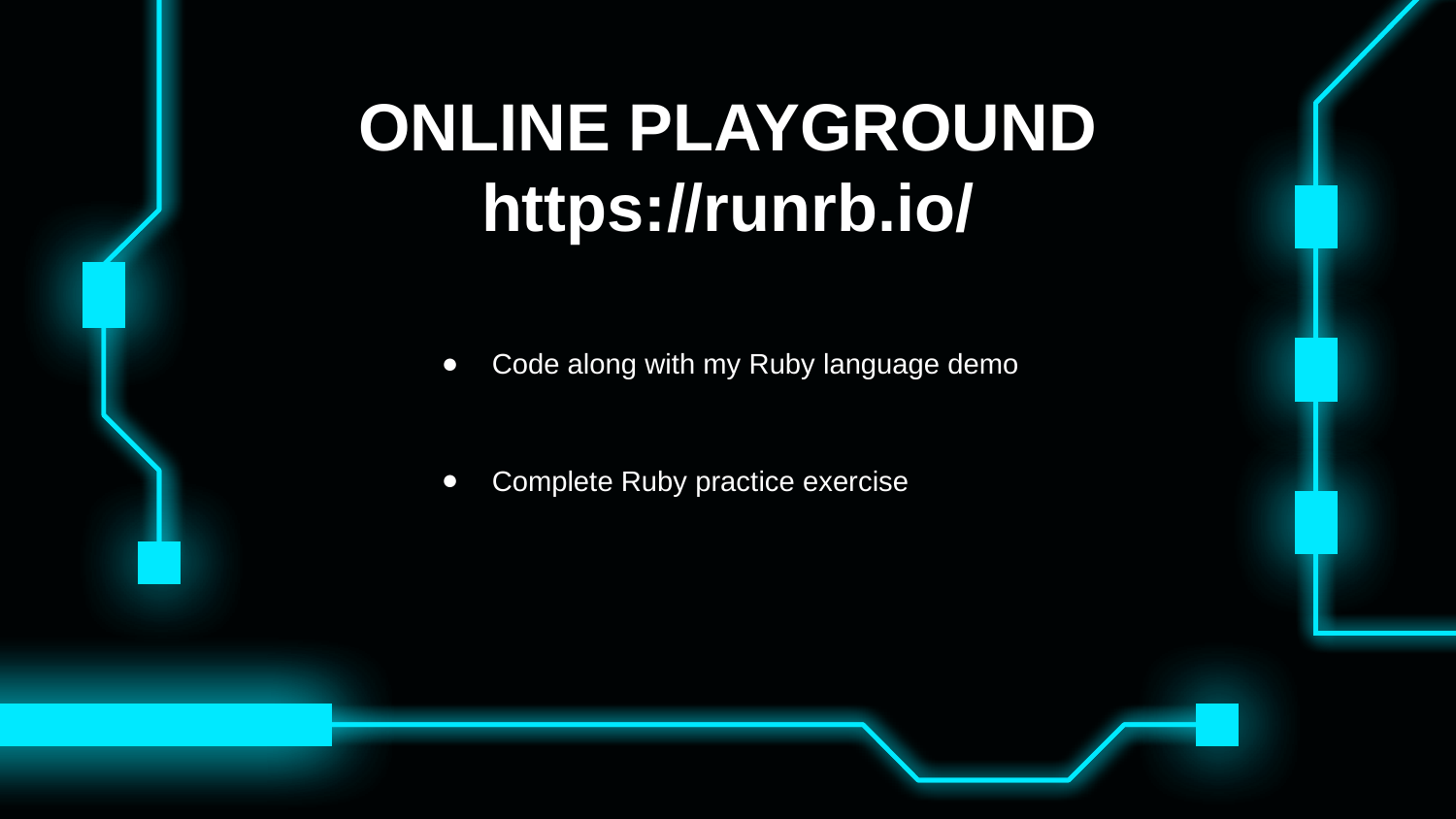

# ONLINE PLAYGROUND https://runrb.io/
Code along with my Ruby language demo

Complete Ruby practice exercise